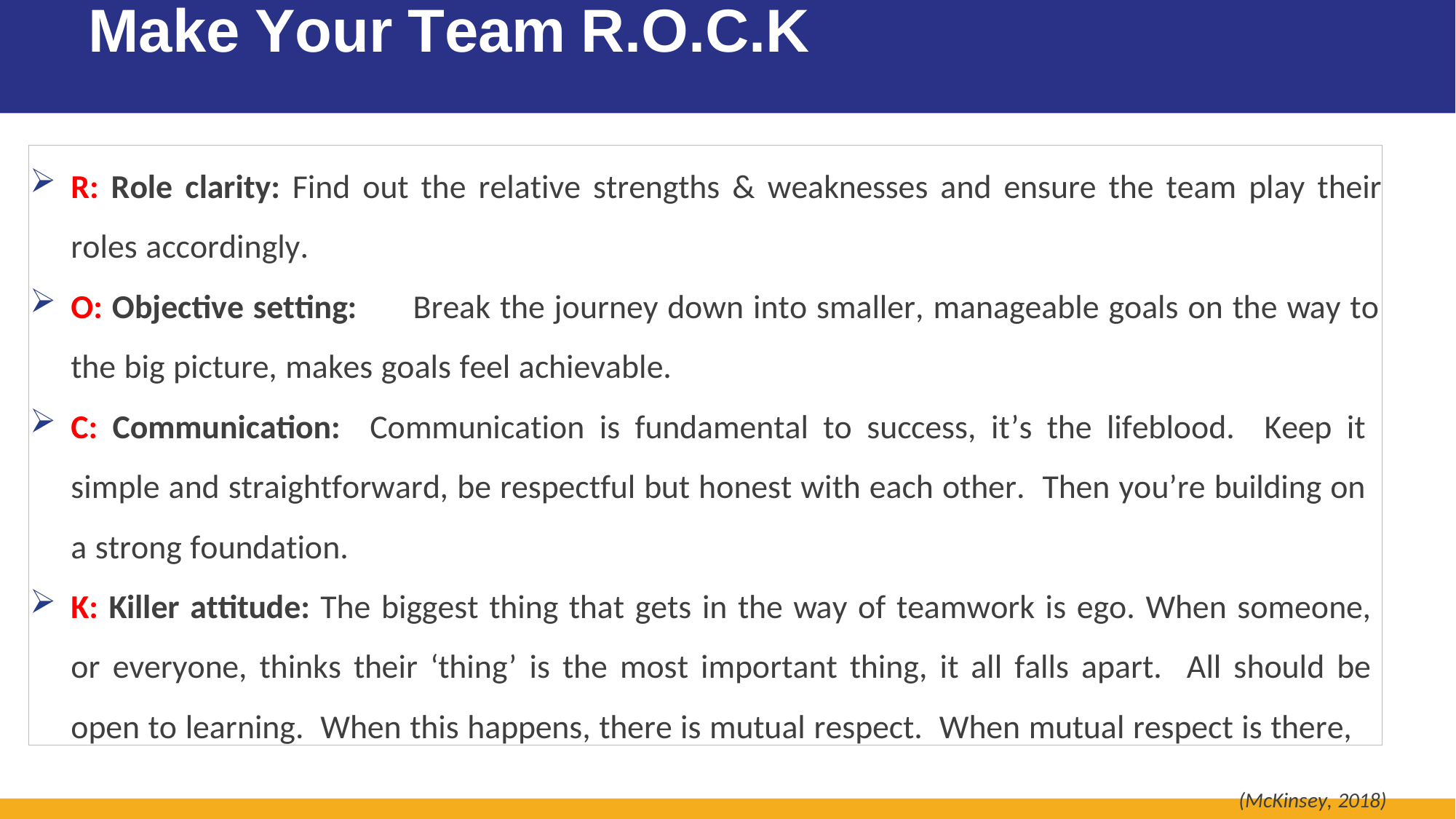

# Make Your Team R.O.C.K
R: Role clarity: Find out the relative strengths & weaknesses and ensure the team play their roles accordingly.
O: Objective setting:	Break the journey down into smaller, manageable goals on the way to the big picture, makes goals feel achievable.
C: Communication:  Communication is fundamental to success, it’s the lifeblood.  Keep it simple and straightforward, be respectful but honest with each other.  Then you’re building on a strong foundation.
K: Killer attitude: The biggest thing that gets in the way of teamwork is ego. When someone, or everyone, thinks their ‘thing’ is the most important thing, it all falls apart.  All should be open to learning.  When this happens, there is mutual respect.  When mutual respect is there,
(McKinsey, 2018)